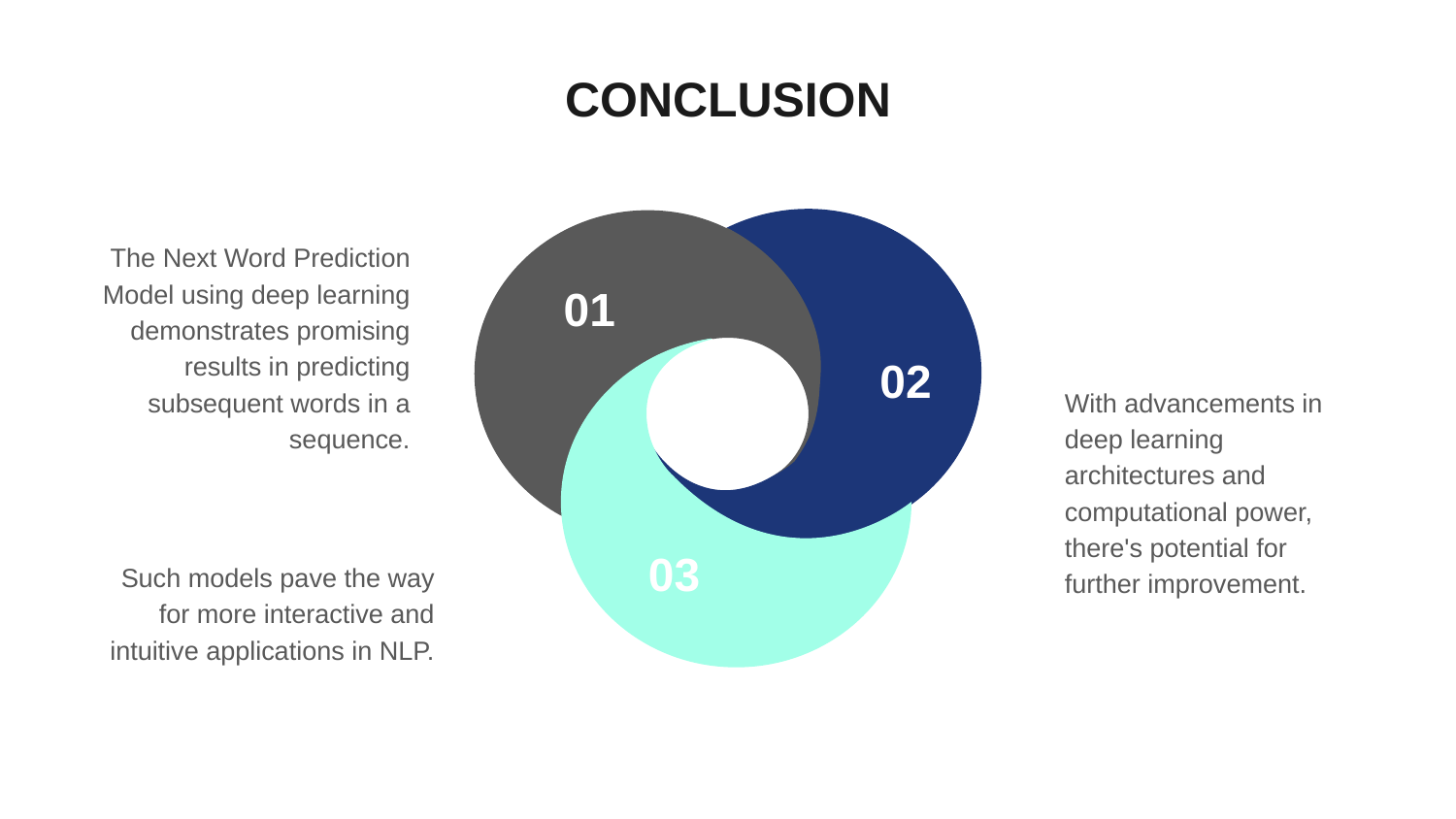

# CONCLUSION
The Next Word Prediction Model using deep learning demonstrates promising results in predicting subsequent words in a sequence.
With advancements in deep learning architectures and computational power, there's potential for further improvement.
Such models pave the way for more interactive and intuitive applications in NLP.